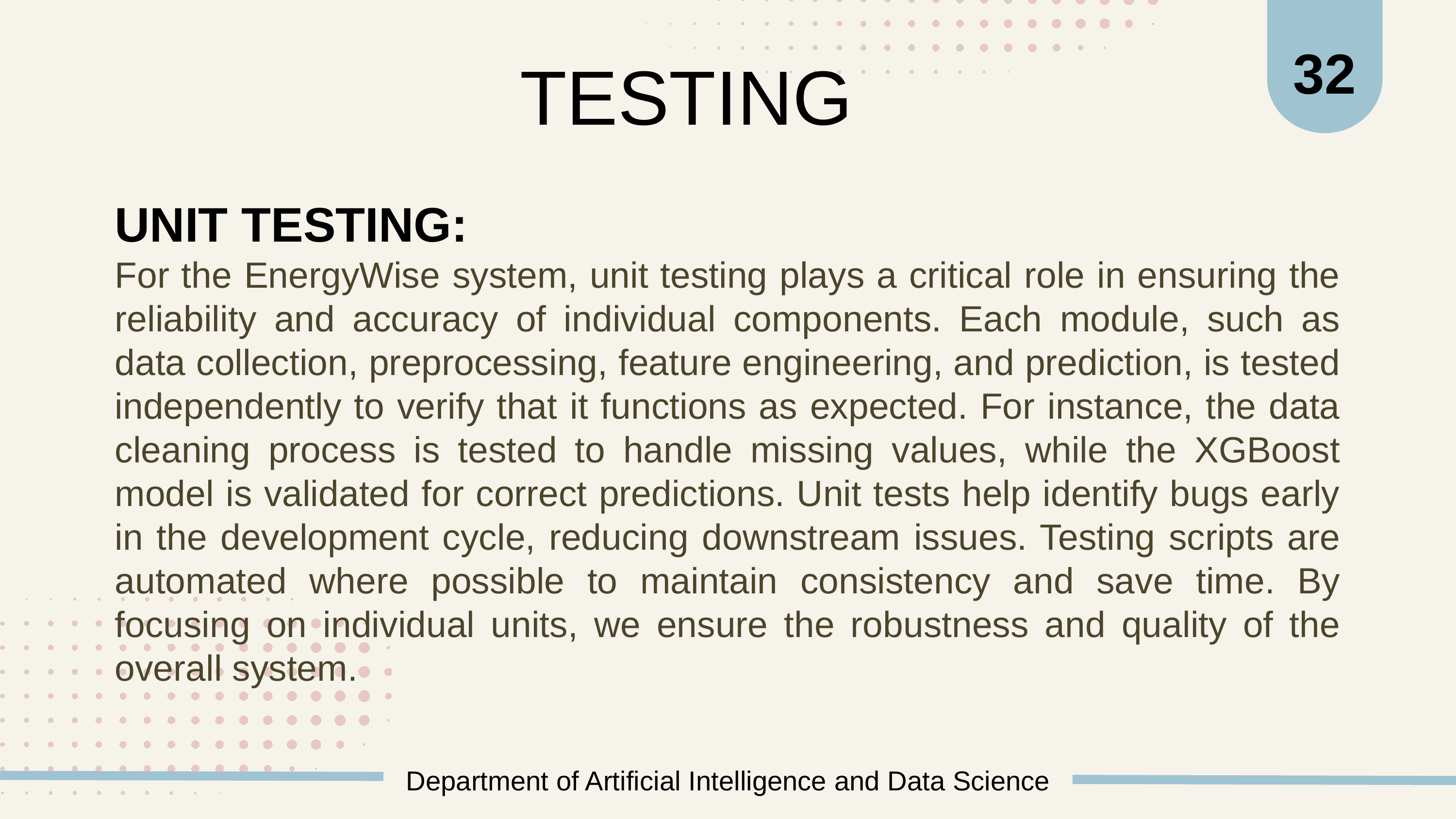

32

TESTING
UNIT TESTING:
For the EnergyWise system, unit testing plays a critical role in ensuring the reliability and accuracy of individual components. Each module, such as data collection, preprocessing, feature engineering, and prediction, is tested independently to verify that it functions as expected. For instance, the data cleaning process is tested to handle missing values, while the XGBoost model is validated for correct predictions. Unit tests help identify bugs early in the development cycle, reducing downstream issues. Testing scripts are automated where possible to maintain consistency and save time. By focusing on individual units, we ensure the robustness and quality of the overall system.

Department of Artificial Intelligence and Data Science